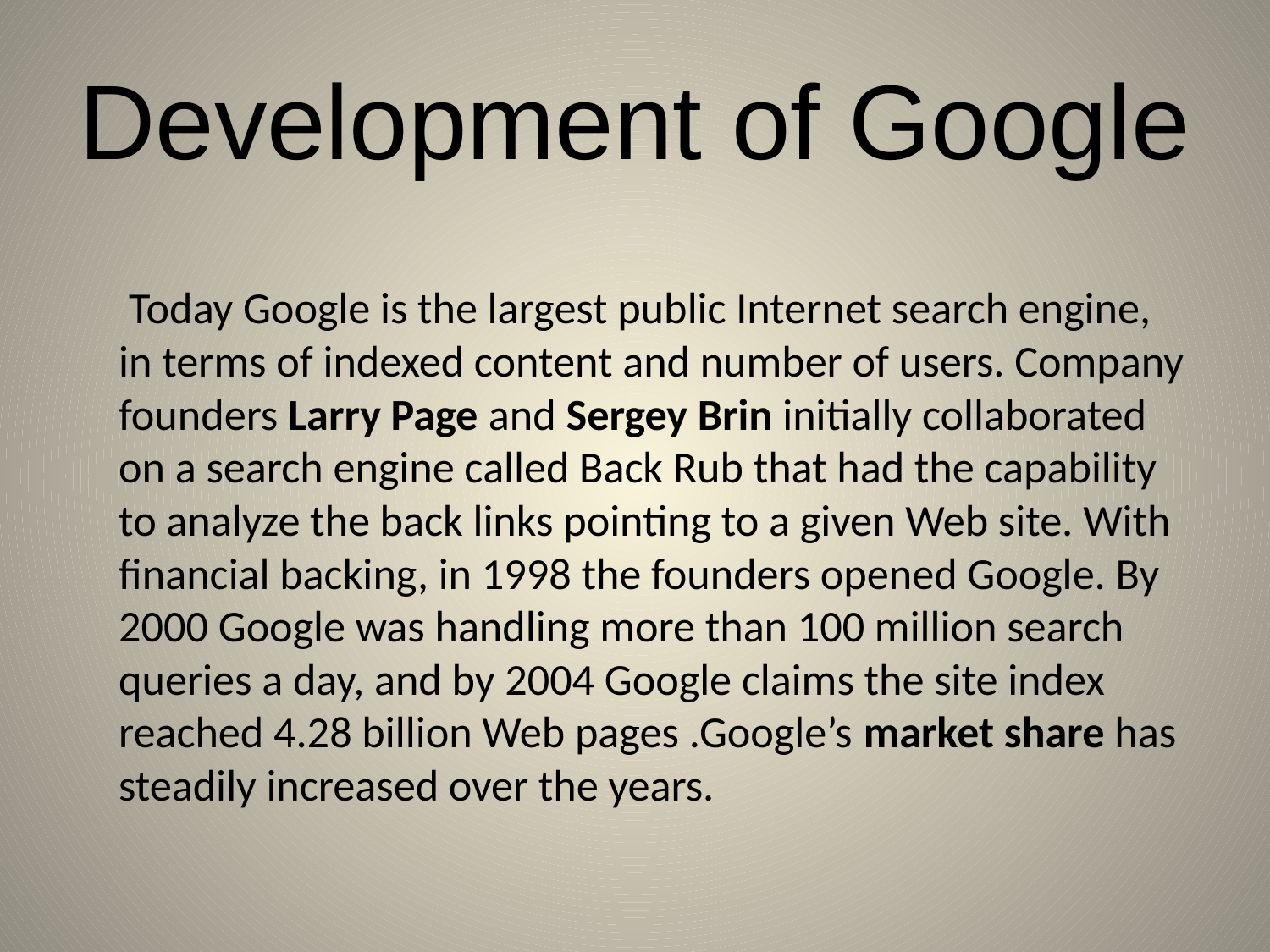

# Development of Google
 Today Google is the largest public Internet search engine, in terms of indexed content and number of users. Company founders Larry Page and Sergey Brin initially collaborated on a search engine called Back Rub that had the capability to analyze the back links pointing to a given Web site. With financial backing, in 1998 the founders opened Google. By 2000 Google was handling more than 100 million search queries a day, and by 2004 Google claims the site index reached 4.28 billion Web pages .Google’s market share has steadily increased over the years.